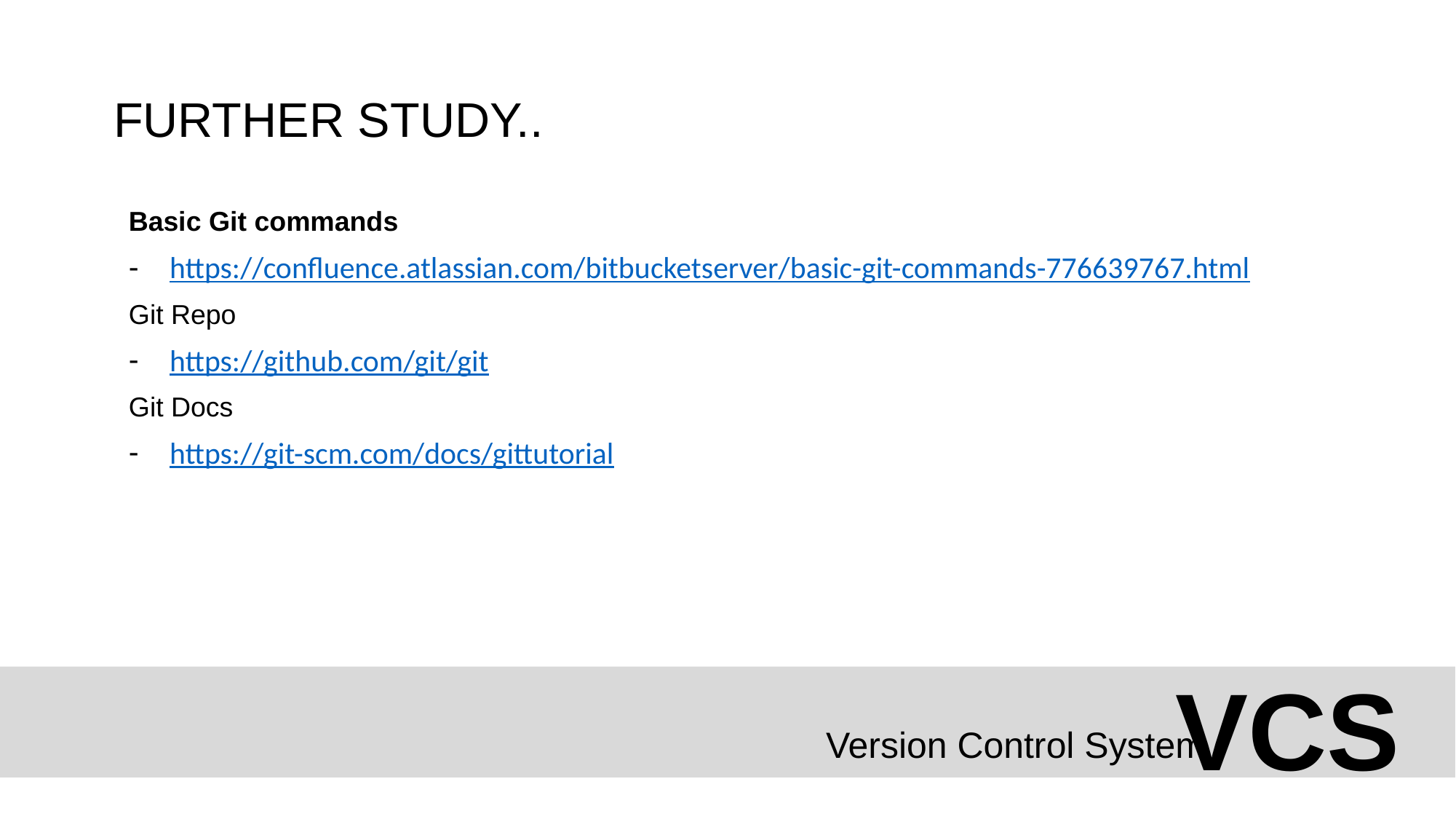

FURTHER STUDY..
Basic Git commands
https://confluence.atlassian.com/bitbucketserver/basic-git-commands-776639767.html
Git Repo
https://github.com/git/git
Git Docs
https://git-scm.com/docs/gittutorial

VCS

Version Control System